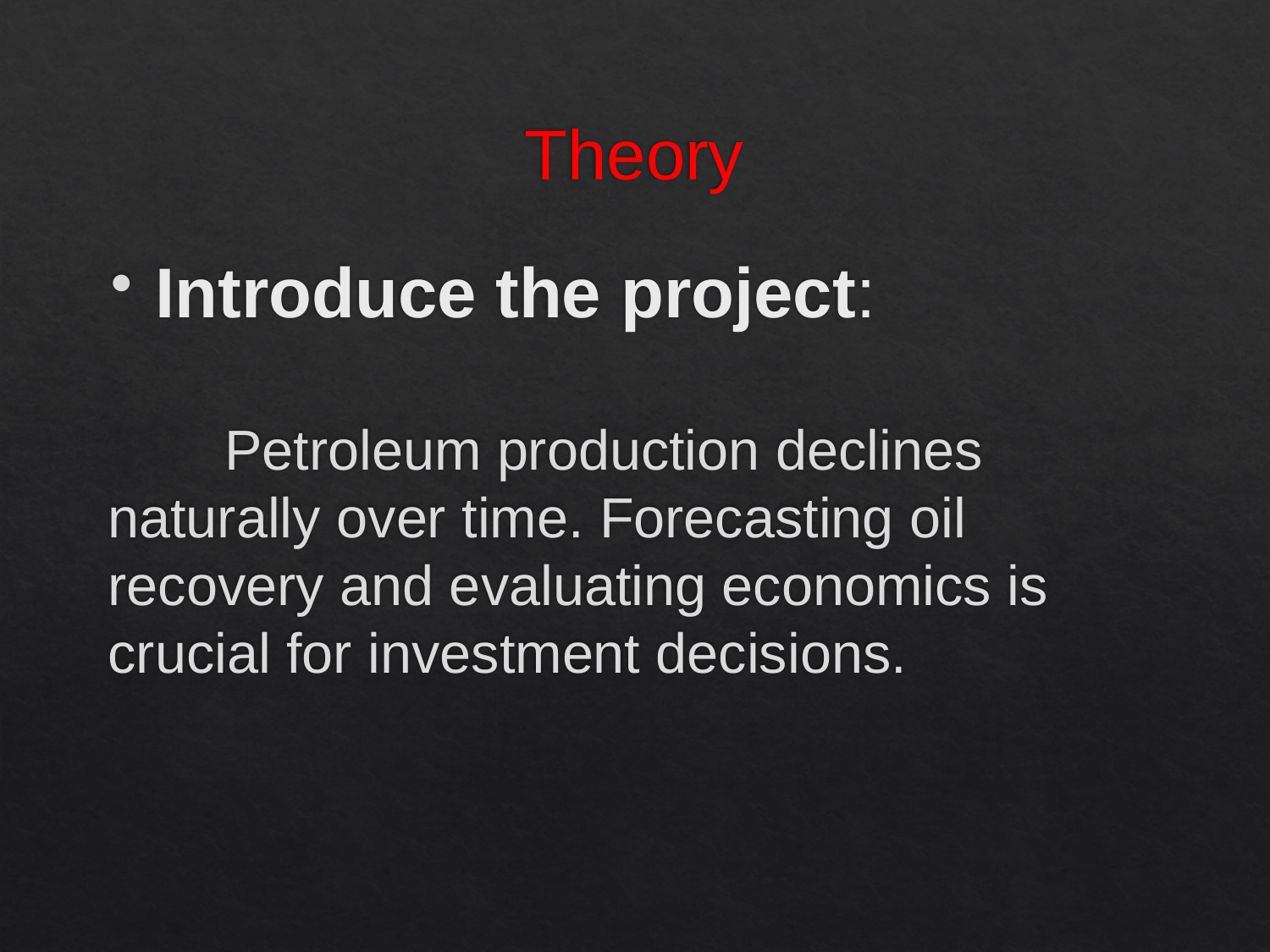

# Theory
Introduce the project:

            Petroleum production declines naturally over time. Forecasting oil recovery and evaluating economics is crucial for investment decisions.